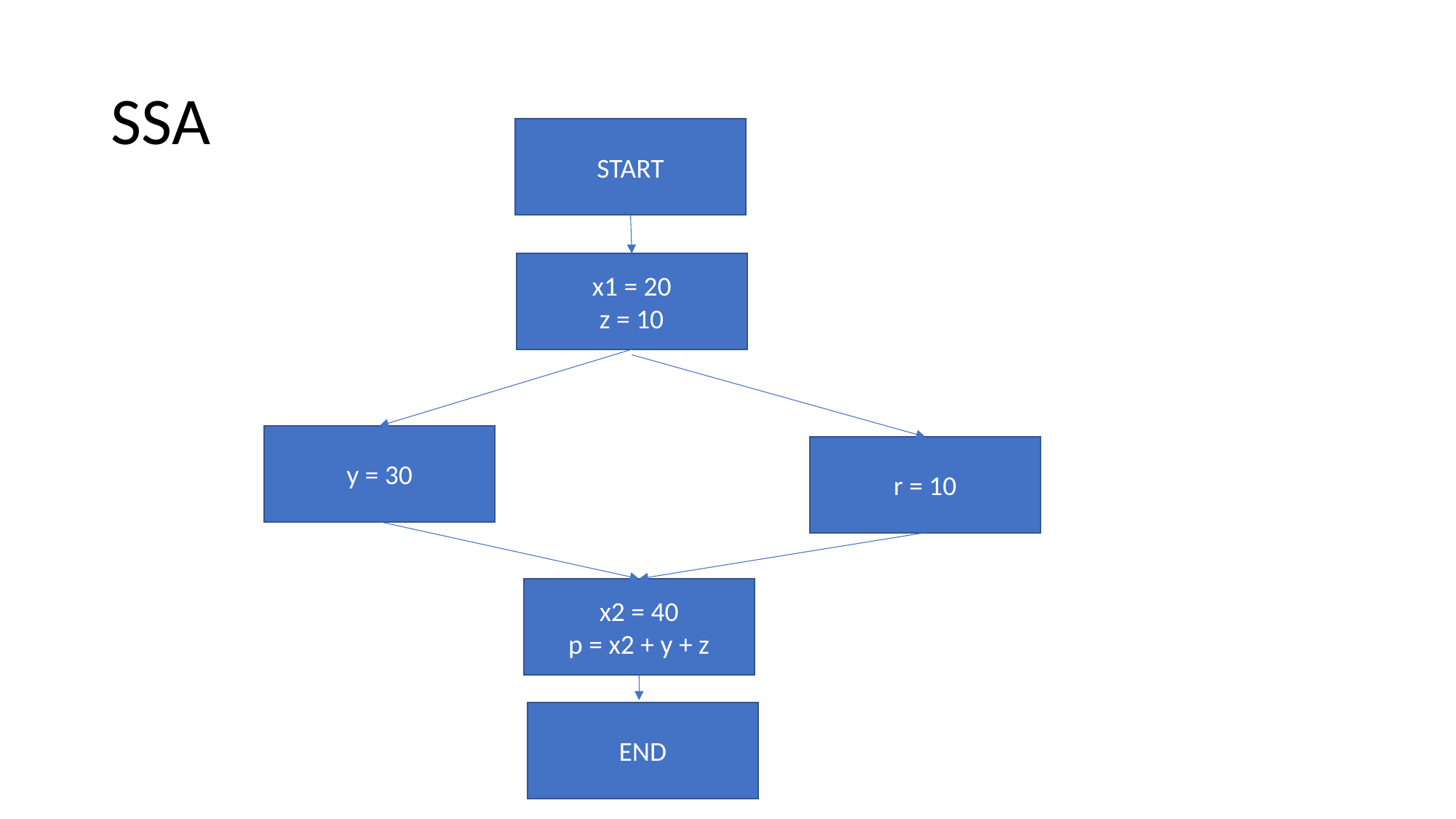

# SSA
START

x1 = 20
z = 10
y = 30
r = 10
x2 = 40
p = x2 + y + z
END